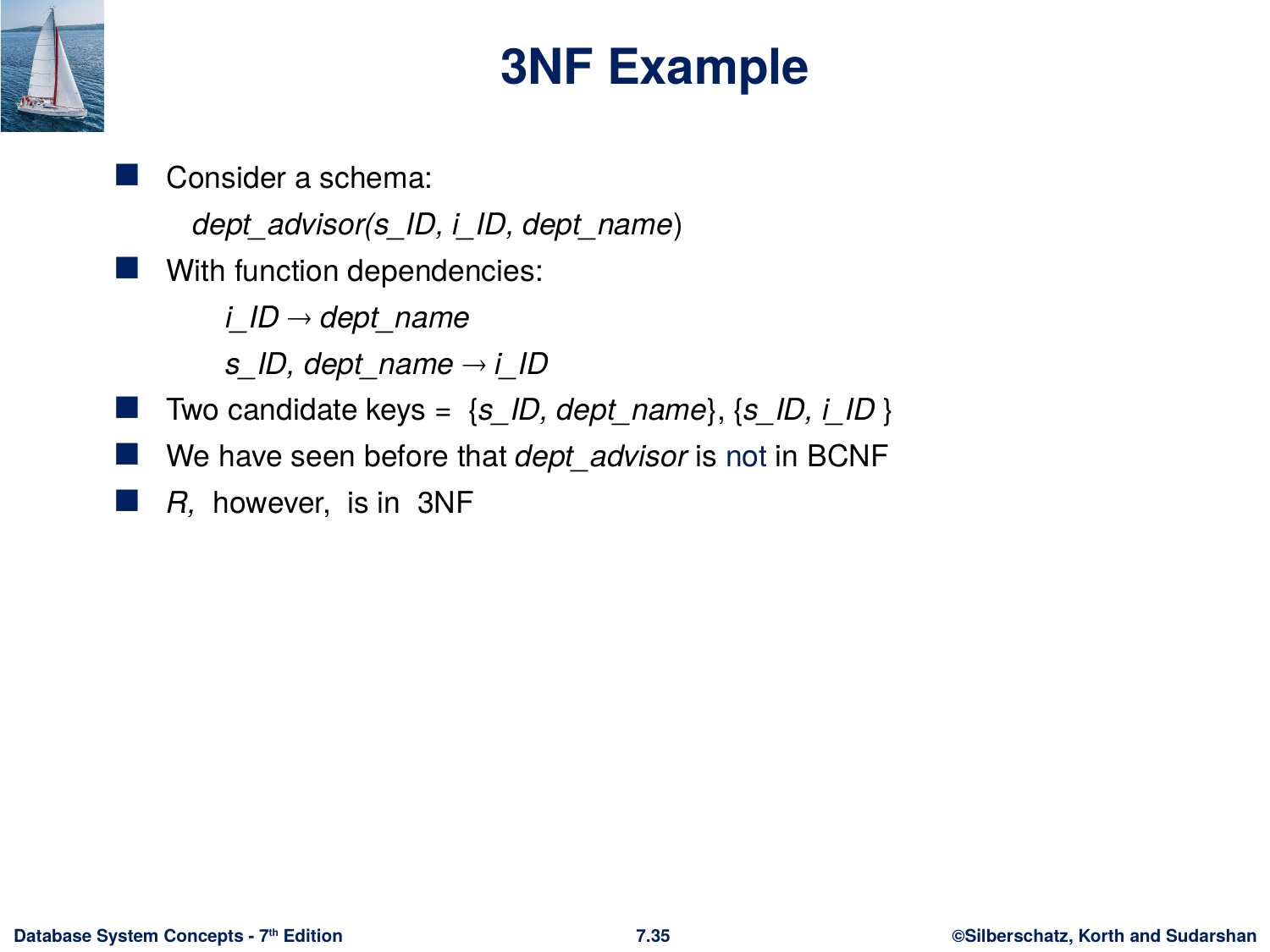

# 3NF Example
Consider a schema:
         dept_advisor(s_ID, i_ID, dept_name)
With function dependencies:
             i_ID → dept_name
             s_ID, dept_name → i_ID
Two candidate keys =  {s_ID, dept_name}, {s_ID, i_ID }
We have seen before that dept_advisor is not in BCNF
R,  however,  is in  3NF